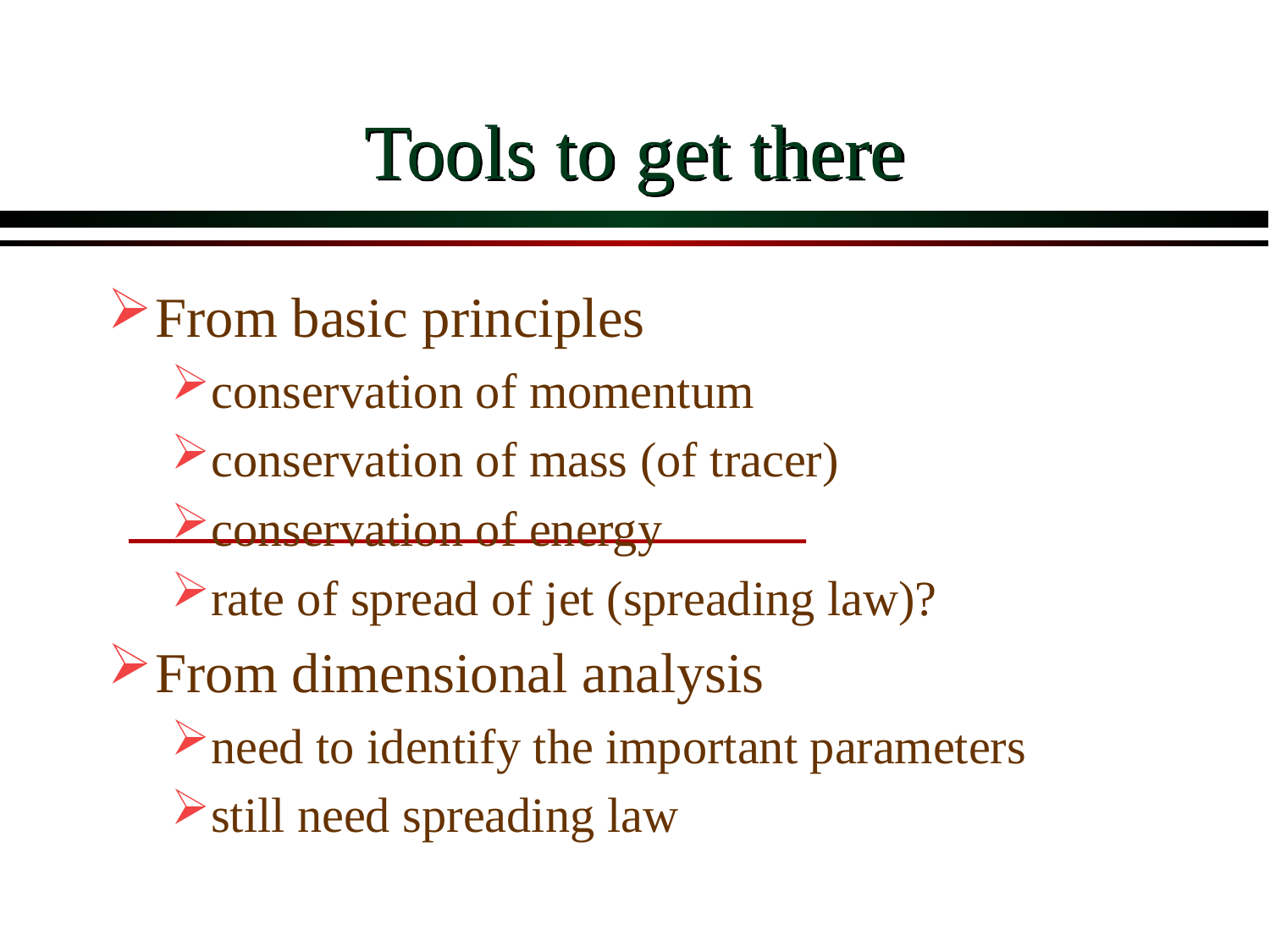

# Tools to get there
From basic principles
conservation of momentum
conservation of mass (of tracer)
conservation of energy
rate of spread of jet (spreading law)?
From dimensional analysis
need to identify the important parameters
still need spreading law